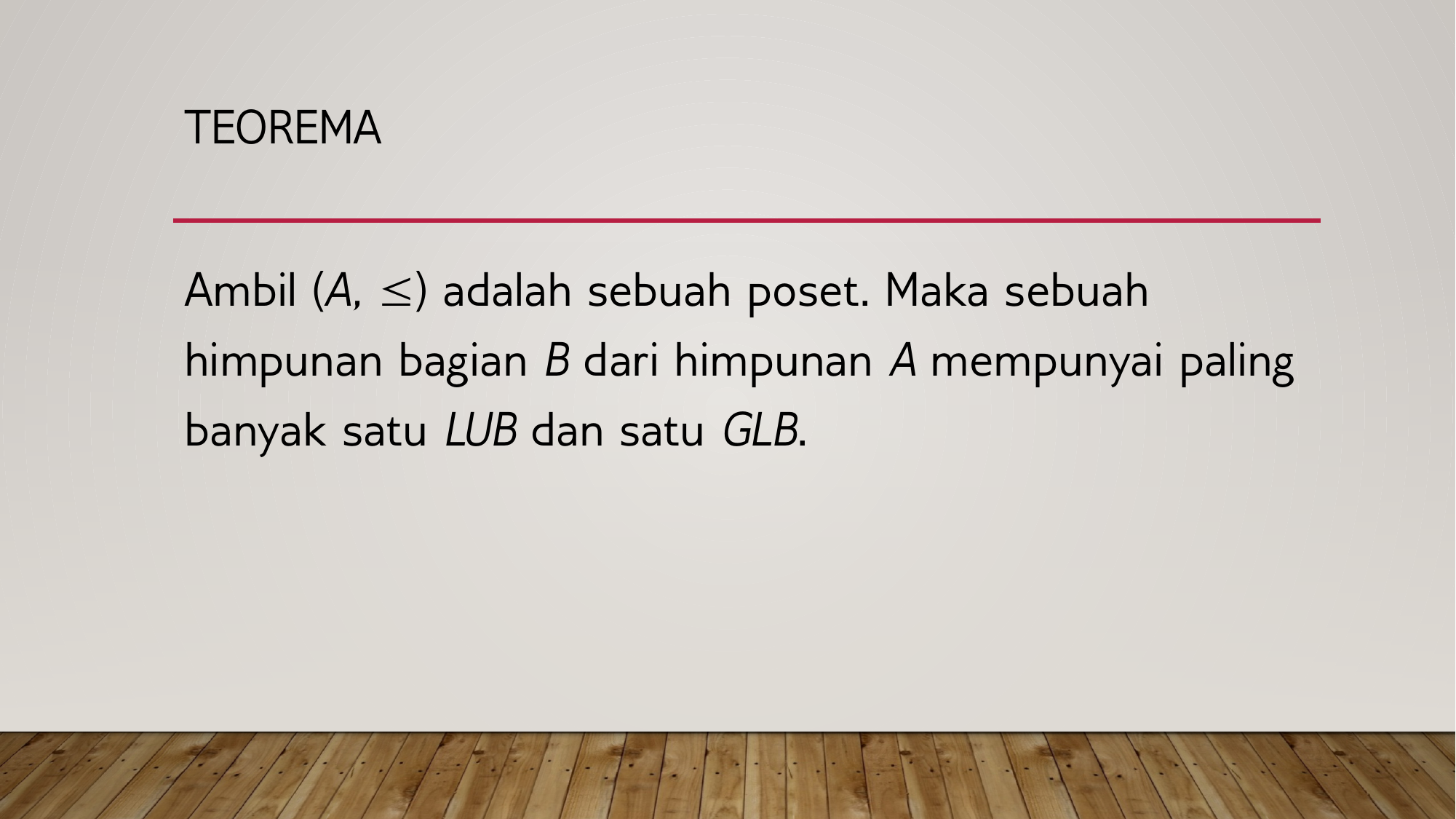

# Teorema
Ambil (A, ≤) adalah sebuah poset. Maka sebuah himpunan bagian B dari himpunan A mempunyai paling banyak satu LUB dan satu GLB.